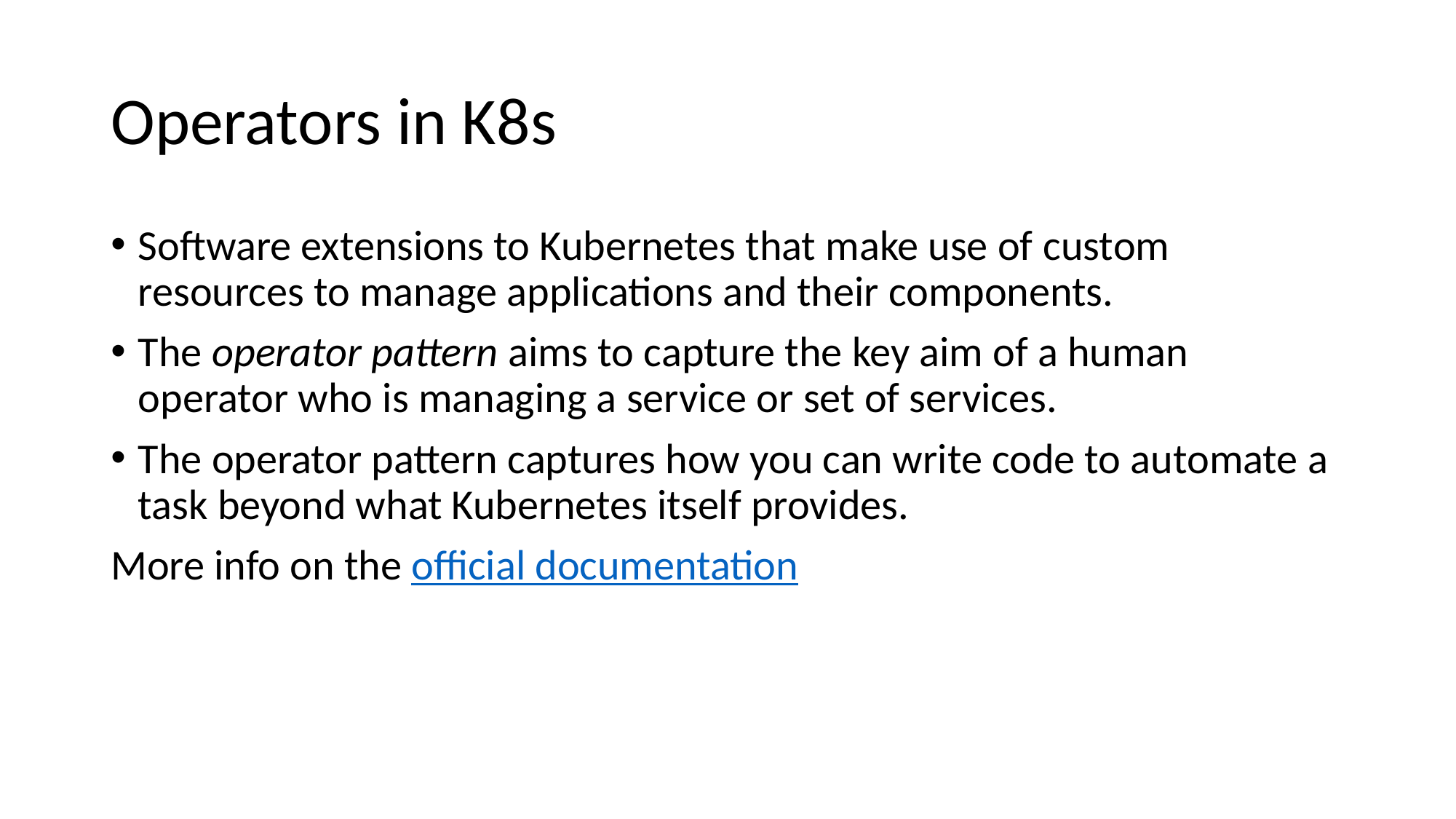

# Operators in K8s
Software extensions to Kubernetes that make use of custom resources to manage applications and their components.
The operator pattern aims to capture the key aim of a human operator who is managing a service or set of services.
The operator pattern captures how you can write code to automate a task beyond what Kubernetes itself provides.
More info on the official documentation